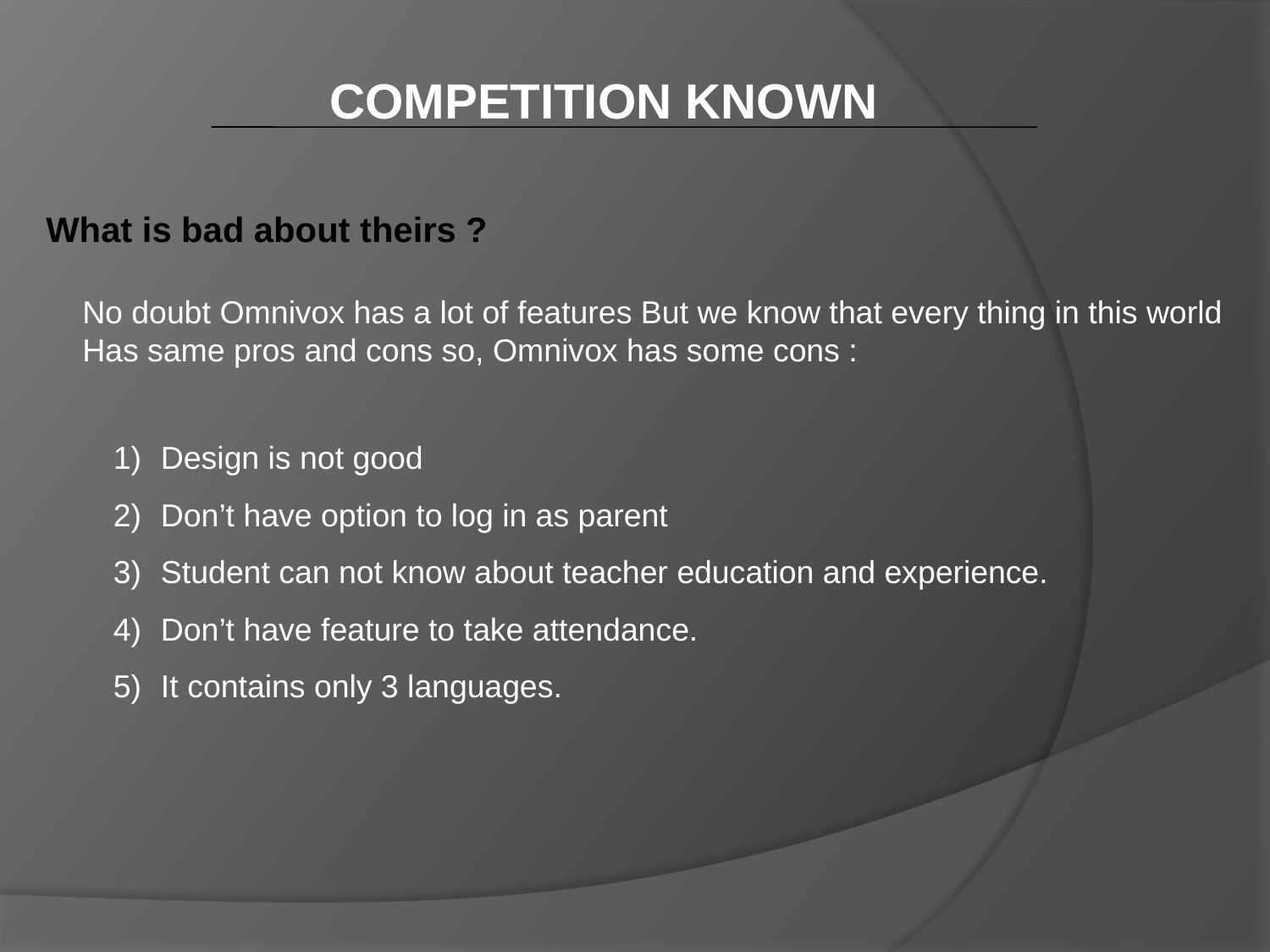

COMPETITION KNOWN
What is bad about theirs ?
No doubt Omnivox has a lot of features But we know that every thing in this world
Has same pros and cons so, Omnivox has some cons :
Design is not good
Don’t have option to log in as parent
Student can not know about teacher education and experience.
Don’t have feature to take attendance.
It contains only 3 languages.